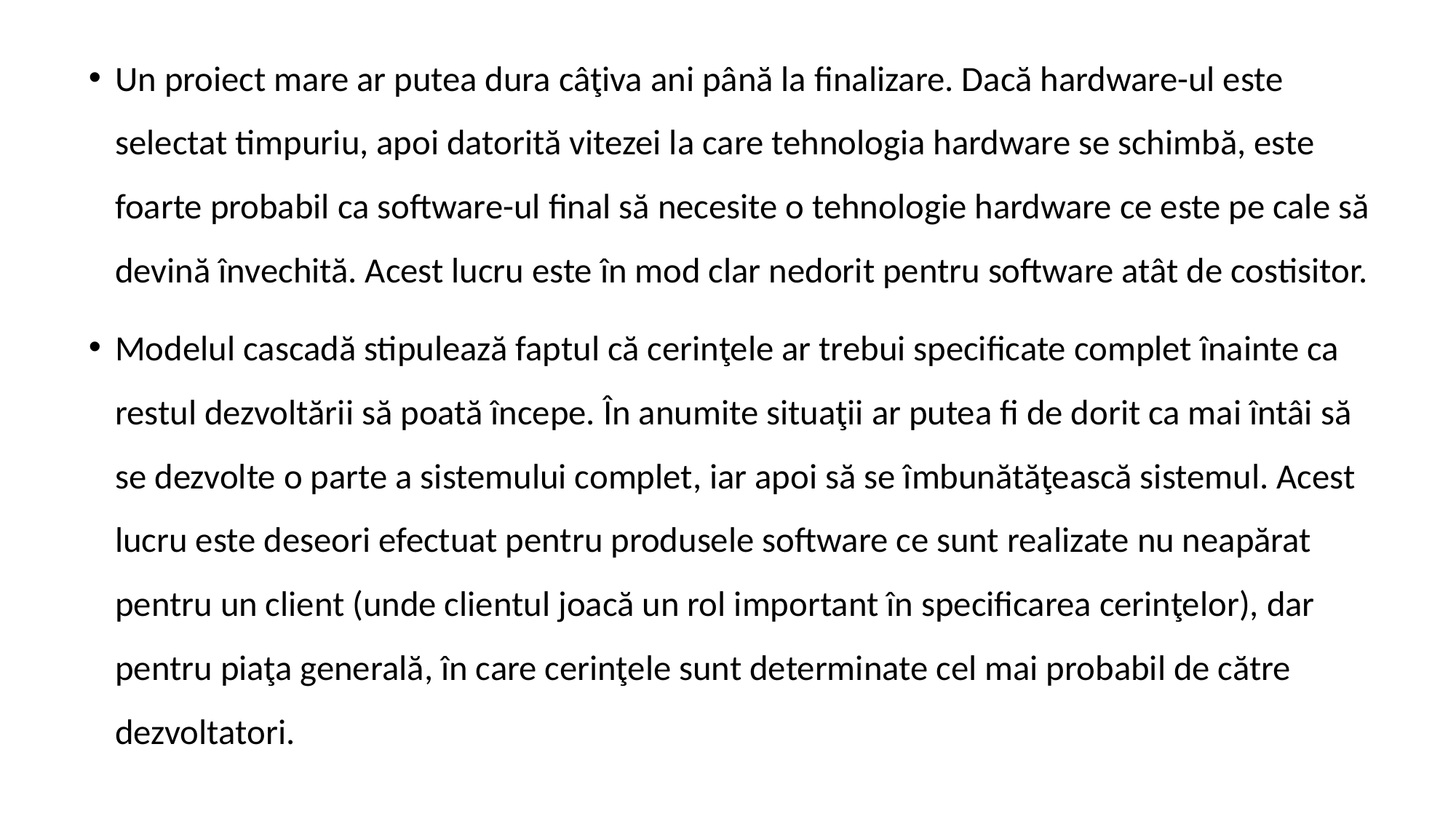

Un proiect mare ar putea dura câţiva ani până la finalizare. Dacă hardware-ul este selectat timpuriu, apoi datorită vitezei la care tehnologia hardware se schimbă, este foarte probabil ca software-ul final să necesite o tehnologie hardware ce este pe cale să devină învechită. Acest lucru este în mod clar nedorit pentru software atât de costisitor.
Modelul cascadă stipulează faptul că cerinţele ar trebui specificate complet înainte ca restul dezvoltării să poată începe. În anumite situaţii ar putea fi de dorit ca mai întâi să se dezvolte o parte a sistemului complet, iar apoi să se îmbunătăţească sistemul. Acest lucru este deseori efectuat pentru produsele software ce sunt realizate nu neapărat pentru un client (unde clientul joacă un rol important în specificarea cerinţelor), dar pentru piaţa generală, în care cerinţele sunt determinate cel mai probabil de către dezvoltatori.